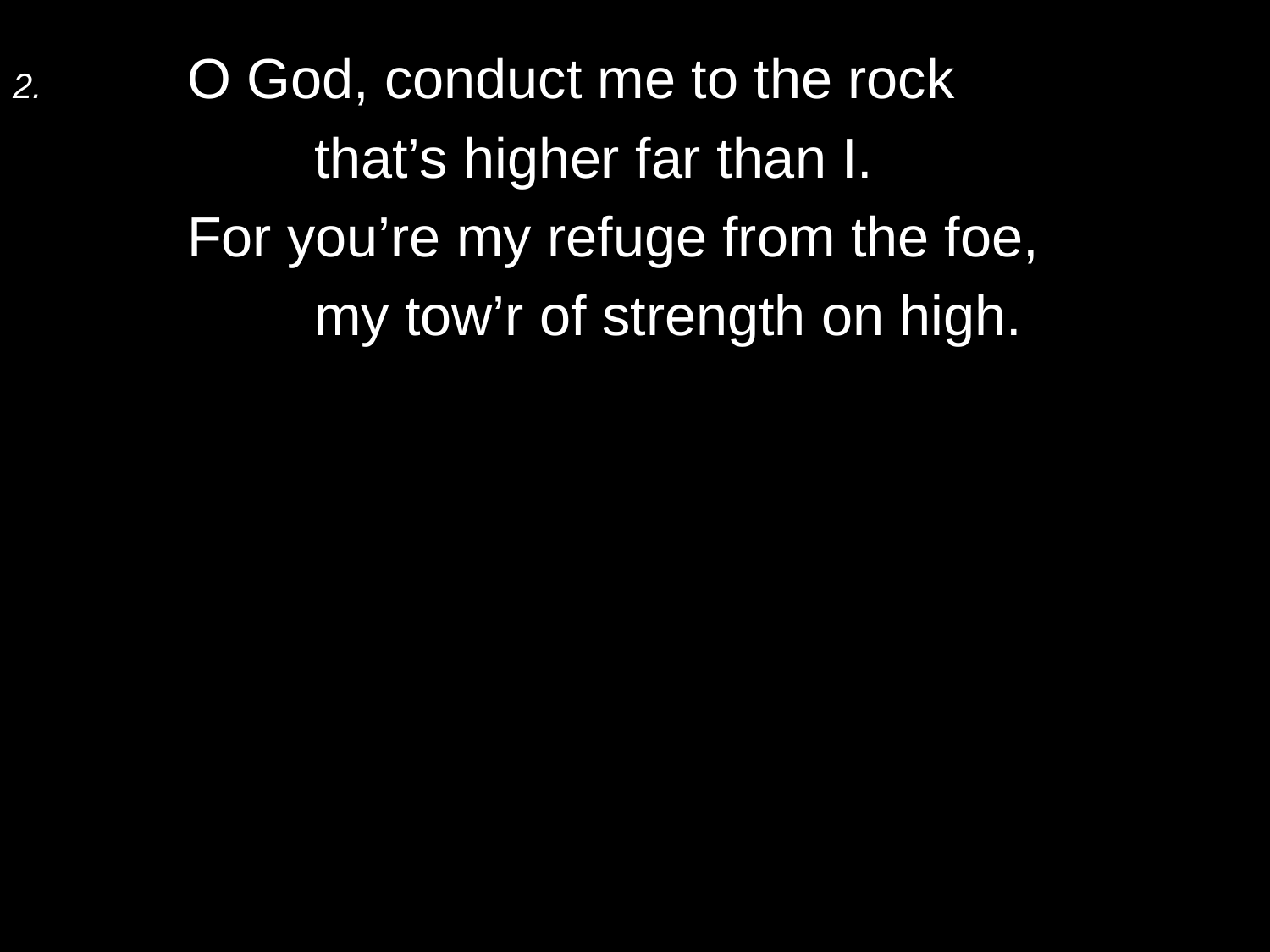

2.	O God, conduct me to the rock
		that’s higher far than I.
	For you’re my refuge from the foe,
		my tow’r of strength on high.